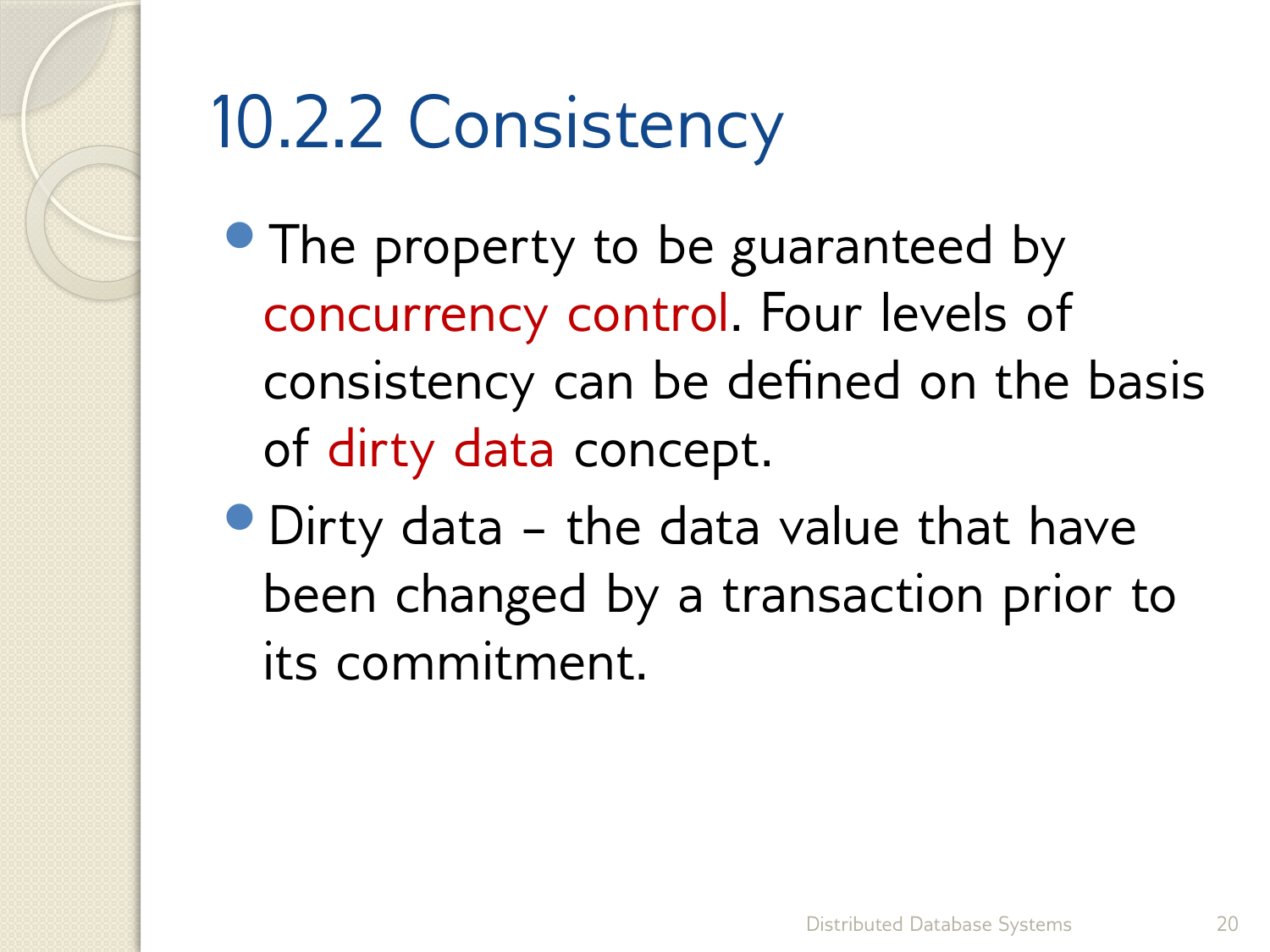

# 10.2.2 Consistency
The property to be guaranteed by concurrency control. Four levels of consistency can be defined on the basis of dirty data concept.
Dirty data – the data value that have been changed by a transaction prior to its commitment.

Distributed Database Systems
20